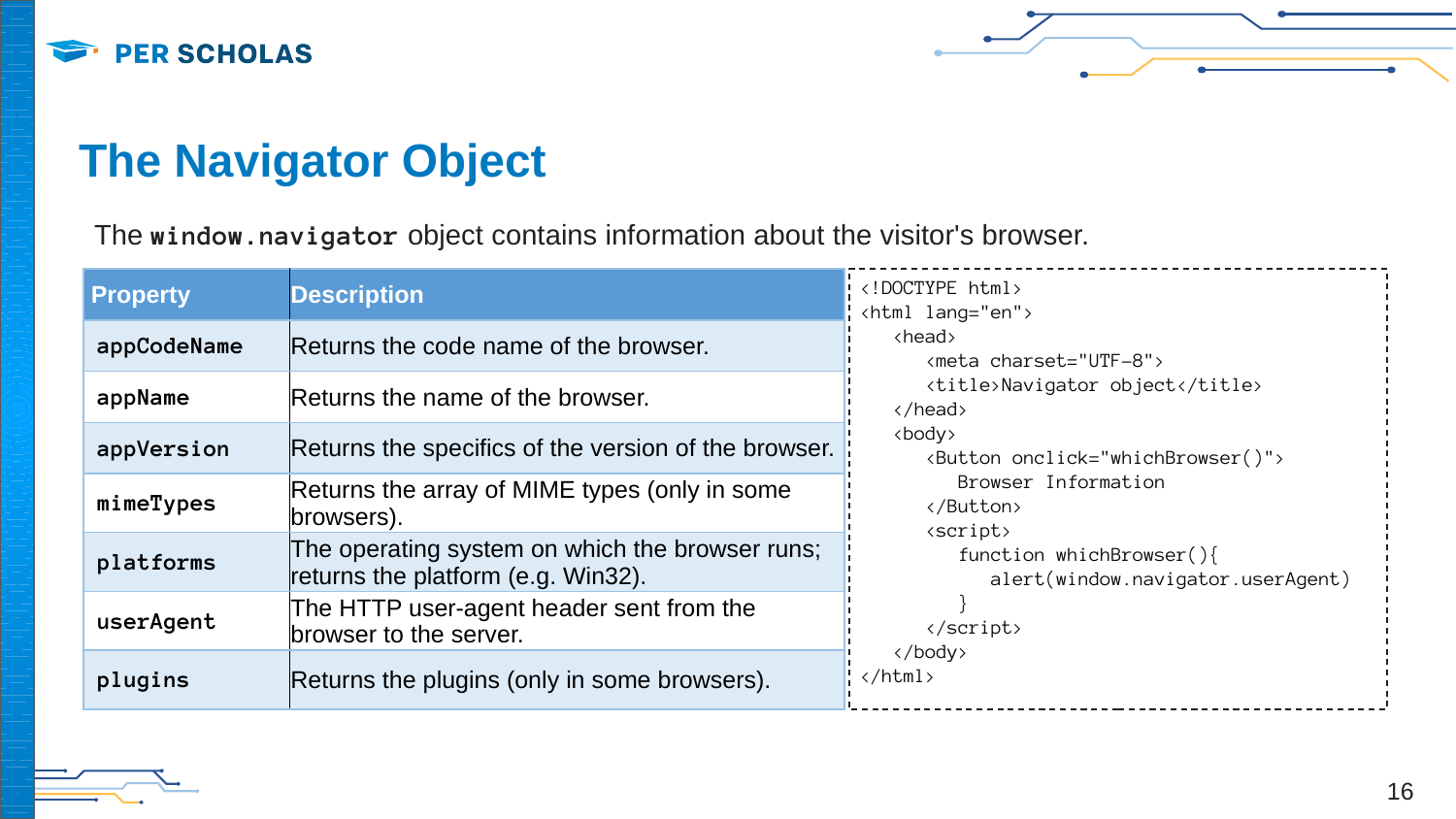

# The Navigator Object
The window.navigator object contains information about the visitor's browser.
<!DOCTYPE html>
<html lang="en">
   <head>
      <meta charset="UTF-8">
      <title>Navigator object</title>
   </head>
   <body>
      <Button onclick="whichBrowser()">
         Browser Information
      </Button>
      <script>
         function whichBrowser(){
            alert(window.navigator.userAgent)
         }
      </script>
   </body>
</html>
| Property | Description |
| --- | --- |
| appCodeName | Returns the code name of the browser. |
| appName | Returns the name of the browser. |
| appVersion | Returns the specifics of the version of the browser. |
| mimeTypes | Returns the array of MIME types (only in some browsers). |
| platforms | The operating system on which the browser runs; returns the platform (e.g. Win32). |
| userAgent | The HTTP user-agent header sent from the browser to the server. |
| plugins | Returns the plugins (only in some browsers). |
16